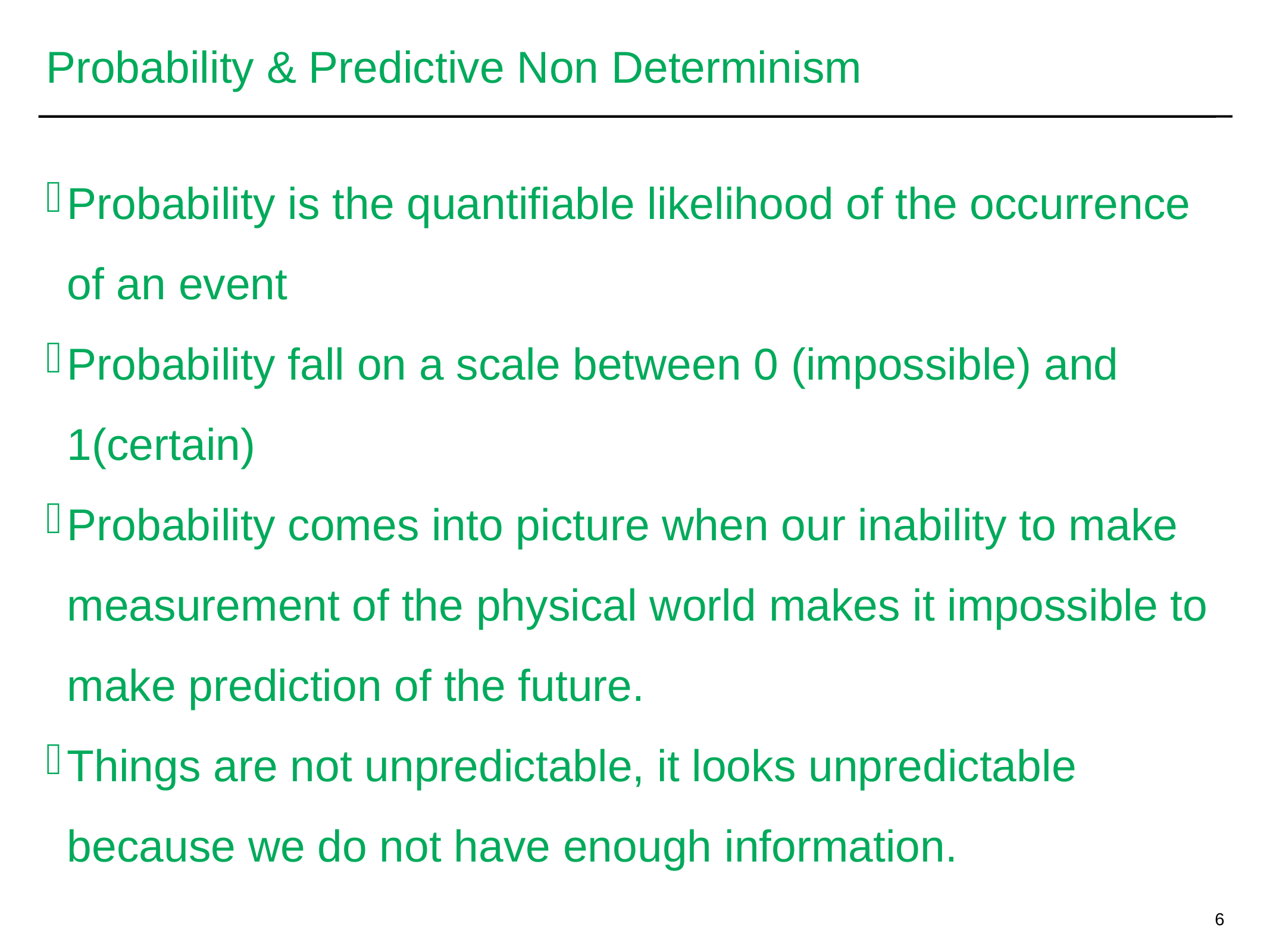

Probability & Predictive Non Determinism
Probability is the quantifiable likelihood of the occurrence of an event
Probability fall on a scale between 0 (impossible) and 1(certain)
Probability comes into picture when our inability to make measurement of the physical world makes it impossible to make prediction of the future.
Things are not unpredictable, it looks unpredictable because we do not have enough information.

6